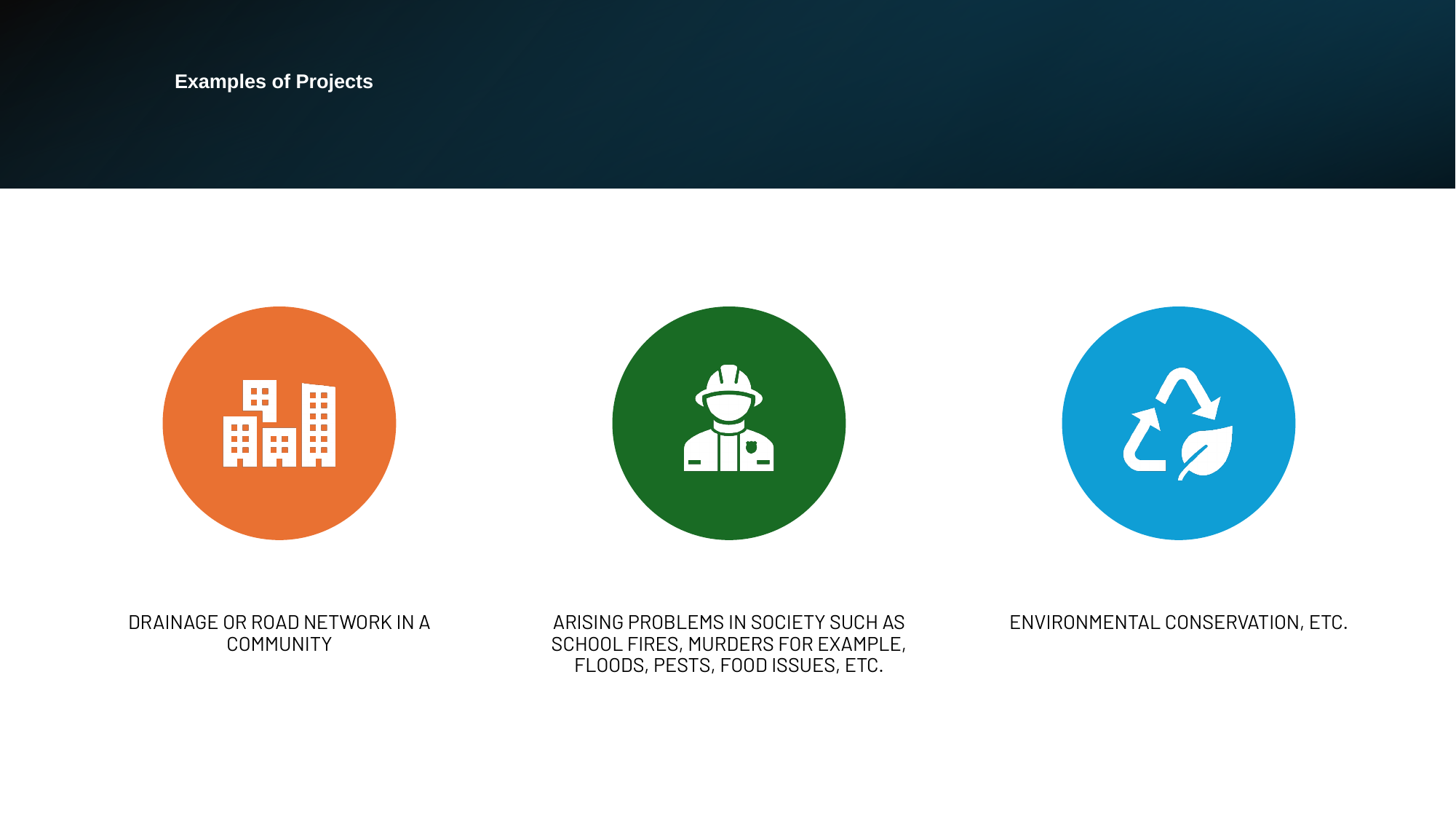

# Examples of Projects
Drainage or road network in a community
Arising problems in society such as school fires, murders for example, floods, pests, food issues, etc.
Environmental conservation, etc.